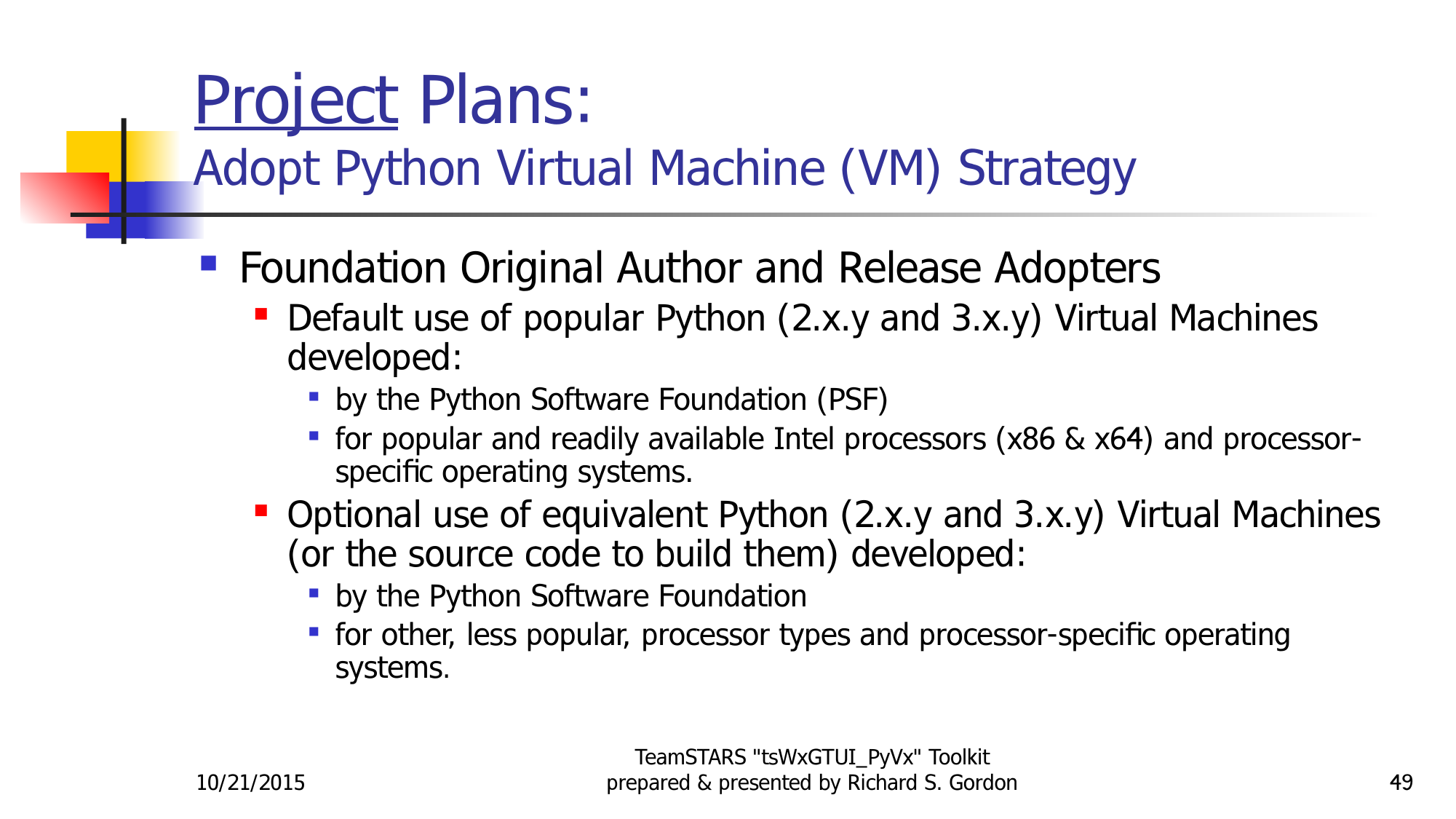

# Project Plans: Adopt Python Virtual Machine (VM) Strategy
Foundation Original Author and Release Adopters
Default use of popular Python (2.x.y and 3.x.y) Virtual Machines developed:
by the Python Software Foundation (PSF)
for popular and readily available Intel processors (x86 & x64) and processor-specific operating systems.
Optional use of equivalent Python (2.x.y and 3.x.y) Virtual Machines (or the source code to build them) developed:
by the Python Software Foundation
for other, less popular, processor types and processor-specific operating systems.
10/21/2015
TeamSTARS "tsWxGTUI_PyVx" Toolkit prepared & presented by Richard S. Gordon
49